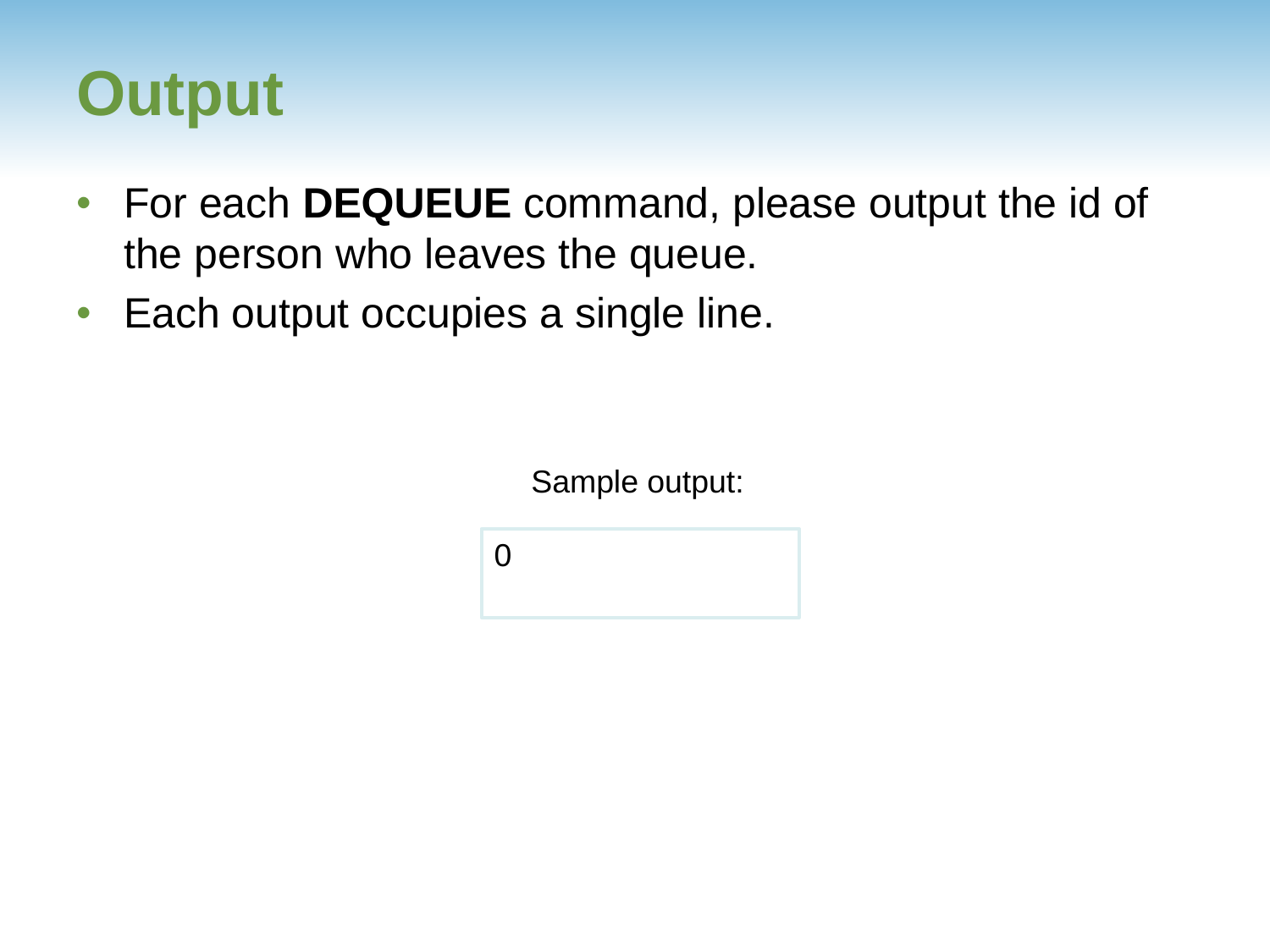

# Output
For each DEQUEUE command, please output the id of the person who leaves the queue.
Each output occupies a single line.

Sample output:
0